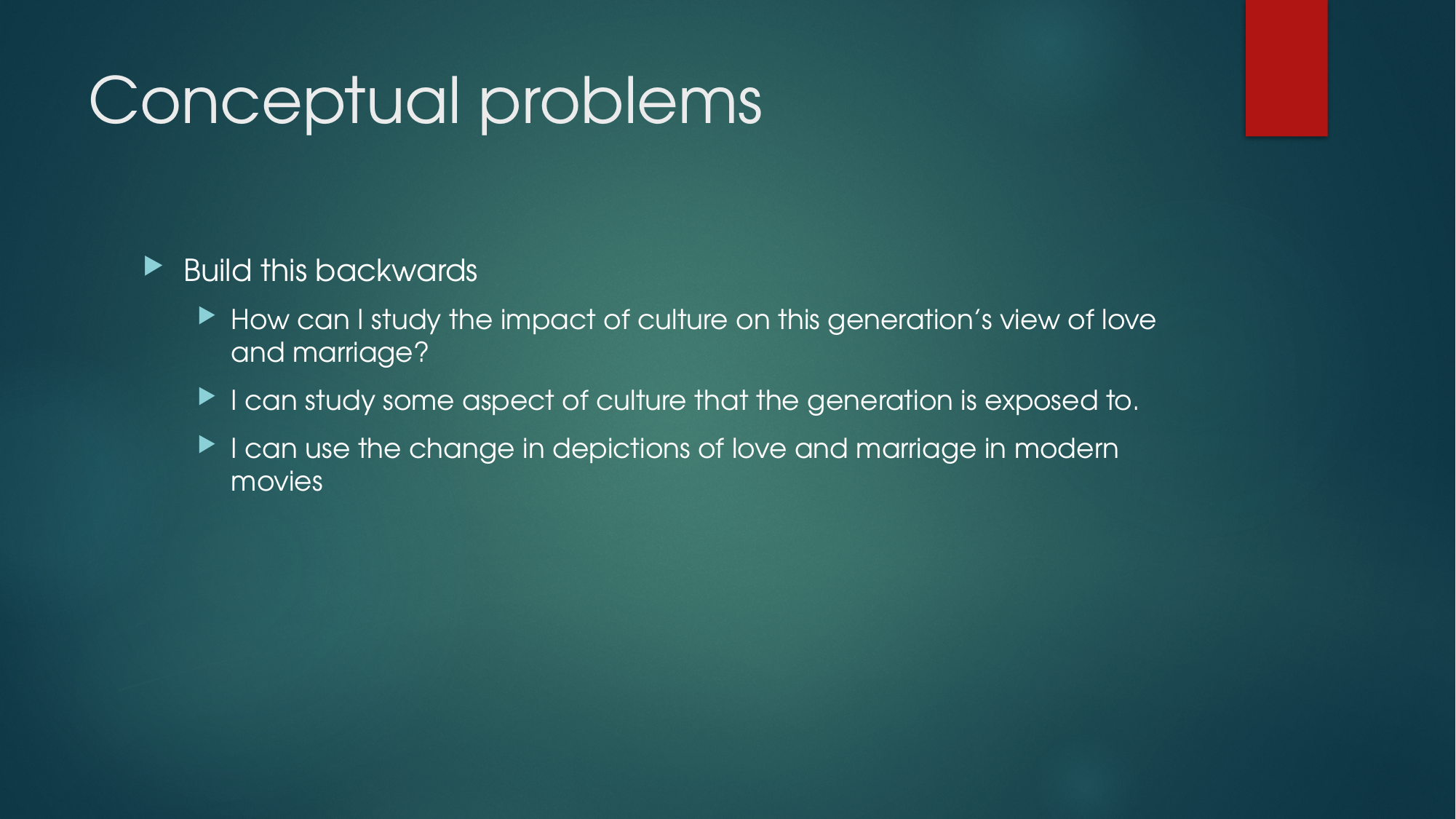

# Conceptual problems
Build this backwards
How can I study the impact of culture on this generation’s view of love and marriage?
I can study some aspect of culture that the generation is exposed to.
I can use the change in depictions of love and marriage in modern movies